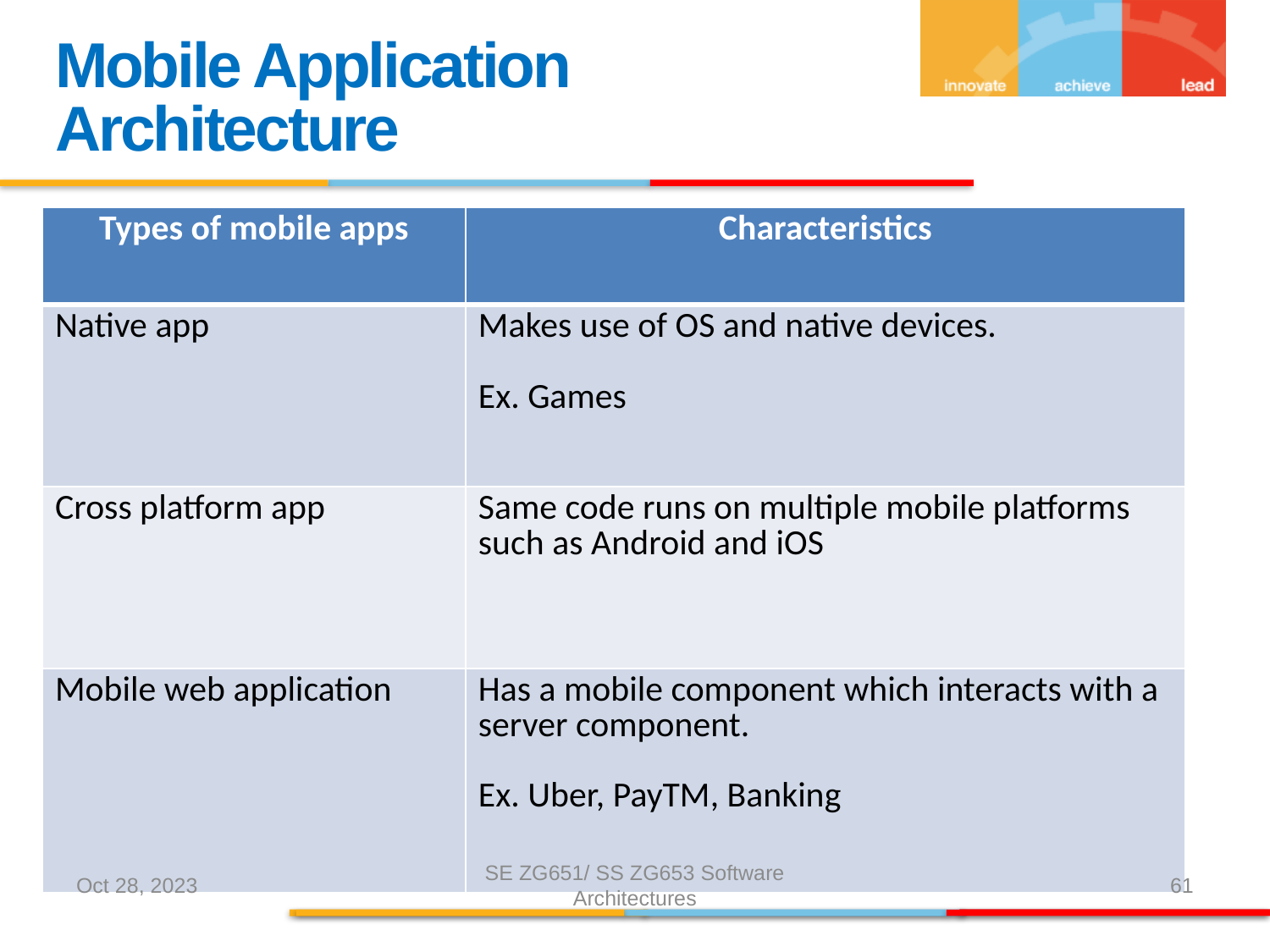

Mobile Application Architecture
| Types of mobile apps | Characteristics |
| --- | --- |
| Native app | Makes use of OS and native devices. Ex. Games |
| Cross platform app | Same code runs on multiple mobile platforms such as Android and iOS |
| Mobile web application | Has a mobile component which interacts with a server component. Ex. Uber, PayTM, Banking |
Oct 28, 2023
SE ZG651/ SS ZG653 Software Architectures
61